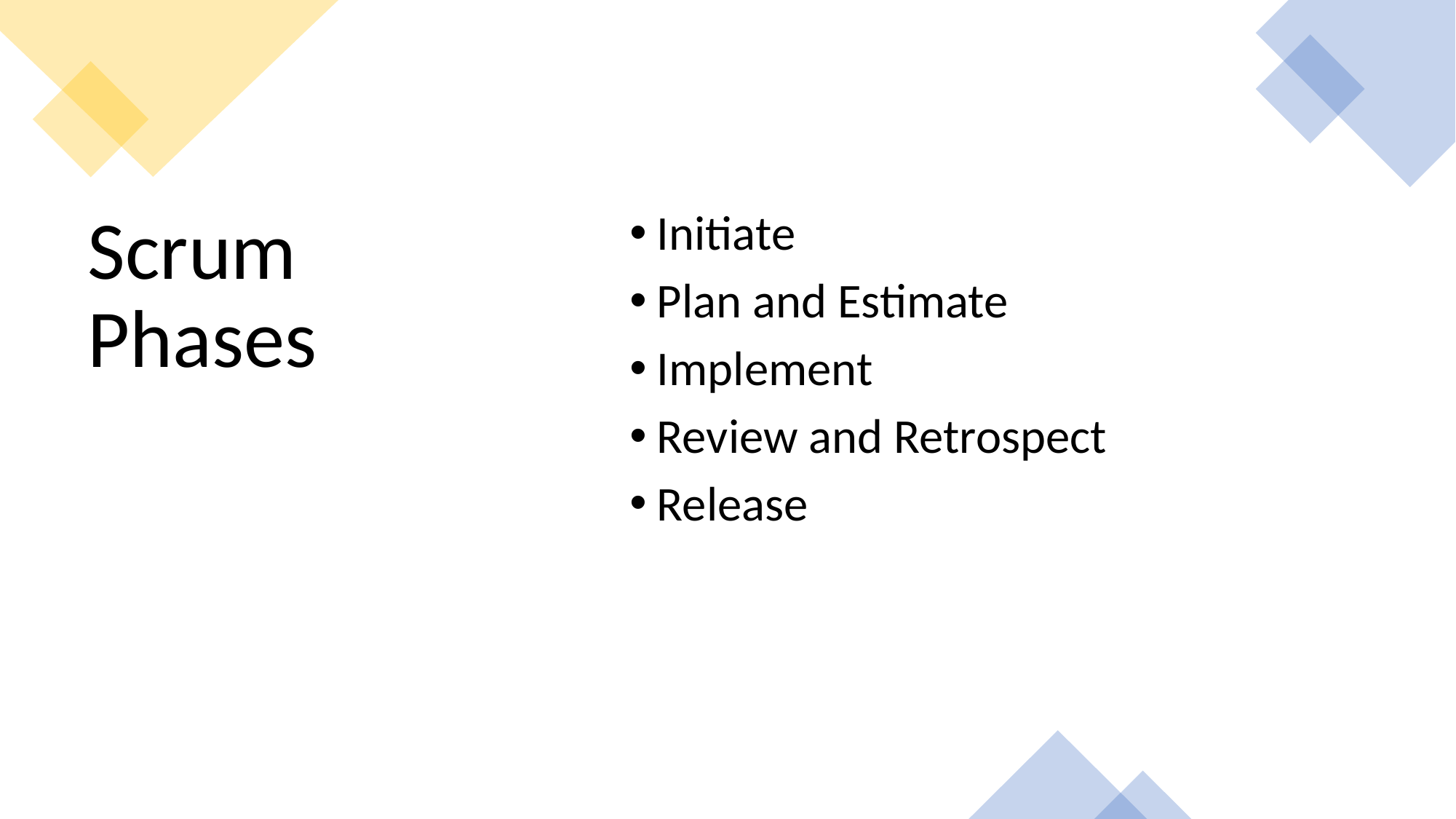

Initiate
Plan and Estimate
Implement
Review and Retrospect
Release
# Scrum Phases